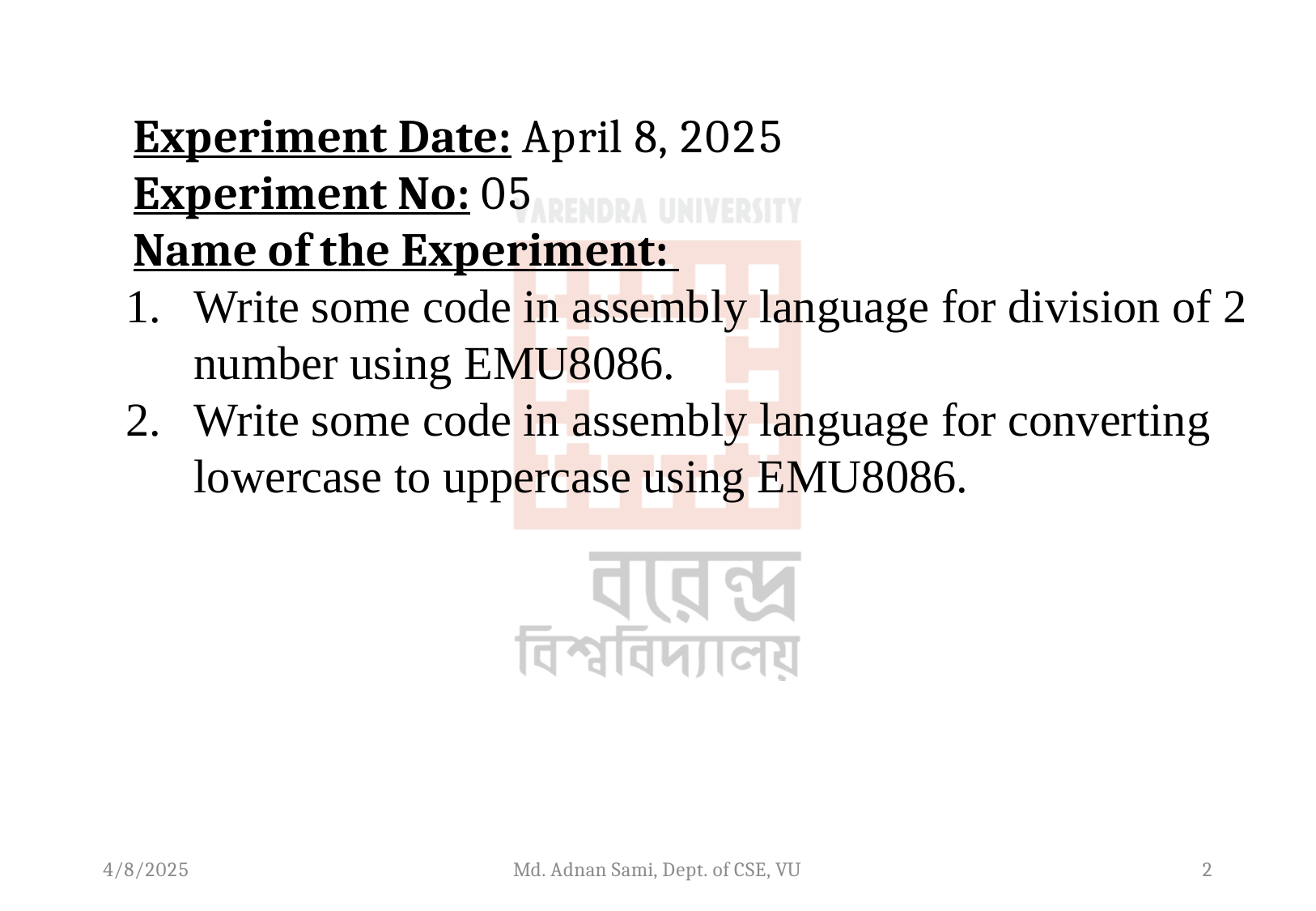

Experiment Date: April 8, 2025
	Experiment No: 05
	Name of the Experiment:
Write some code in assembly language for division of 2 number using EMU8086.
Write some code in assembly language for converting lowercase to uppercase using EMU8086.
4/8/2025
Md. Adnan Sami, Dept. of CSE, VU
2